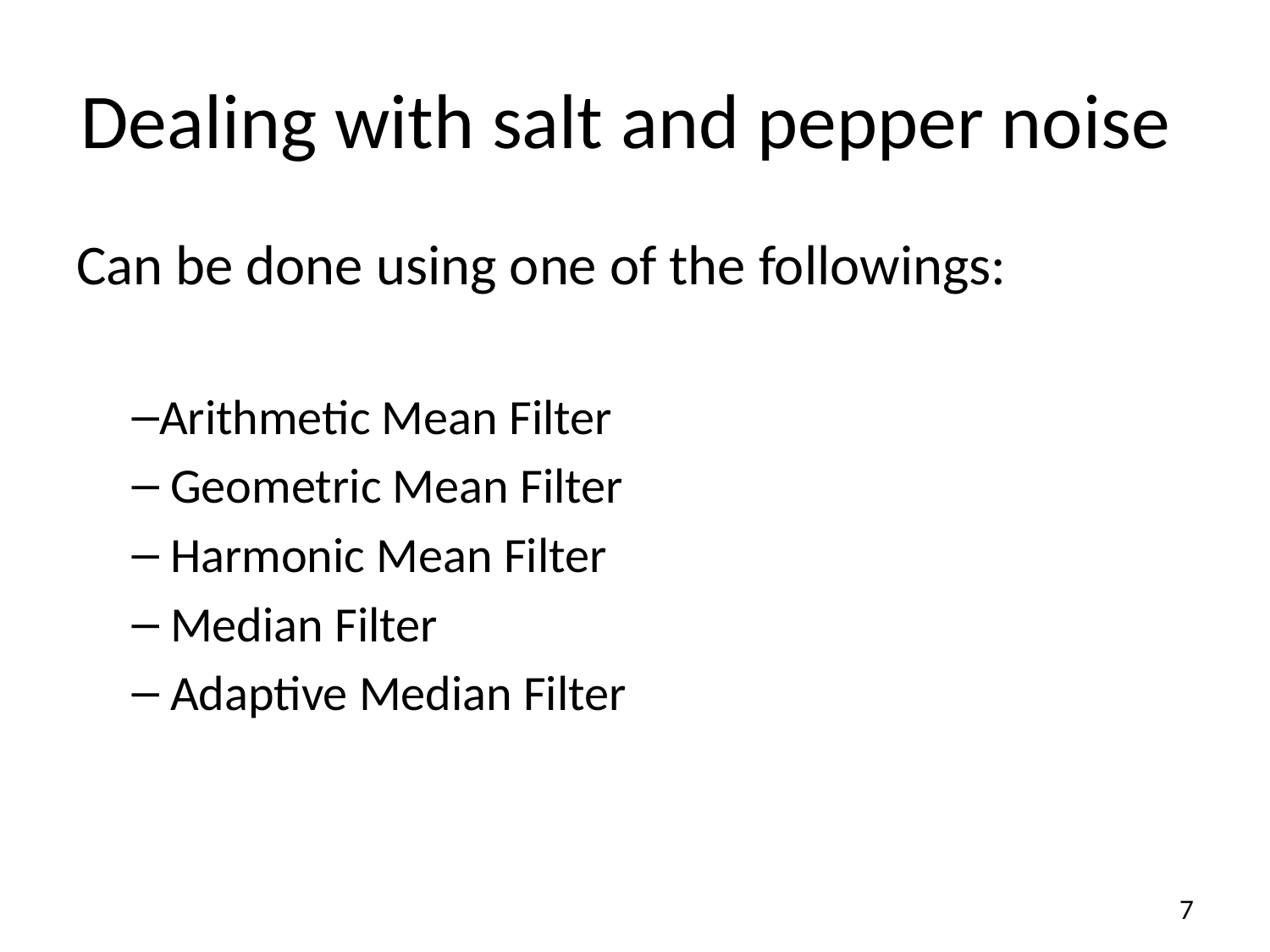

# Dealing with salt and pepper noise
Can be done using one of the followings:

Arithmetic Mean Filter
 Geometric Mean Filter
 Harmonic Mean Filter
 Median Filter
 Adaptive Median Filter
7